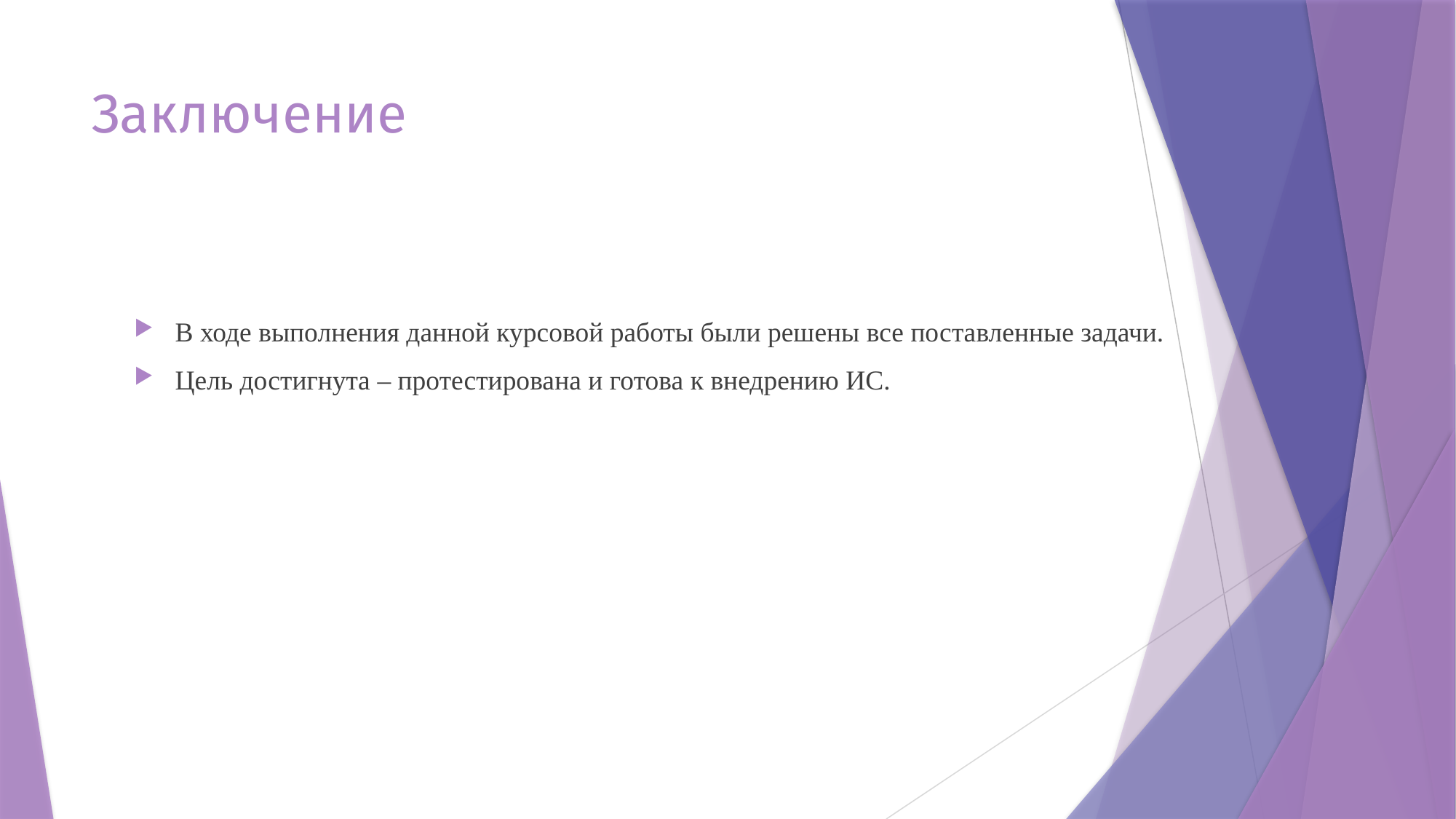

# Заключение
В ходе выполнения данной курсовой работы были решены все поставленные задачи.
Цель достигнута – протестирована и готова к внедрению ИС.